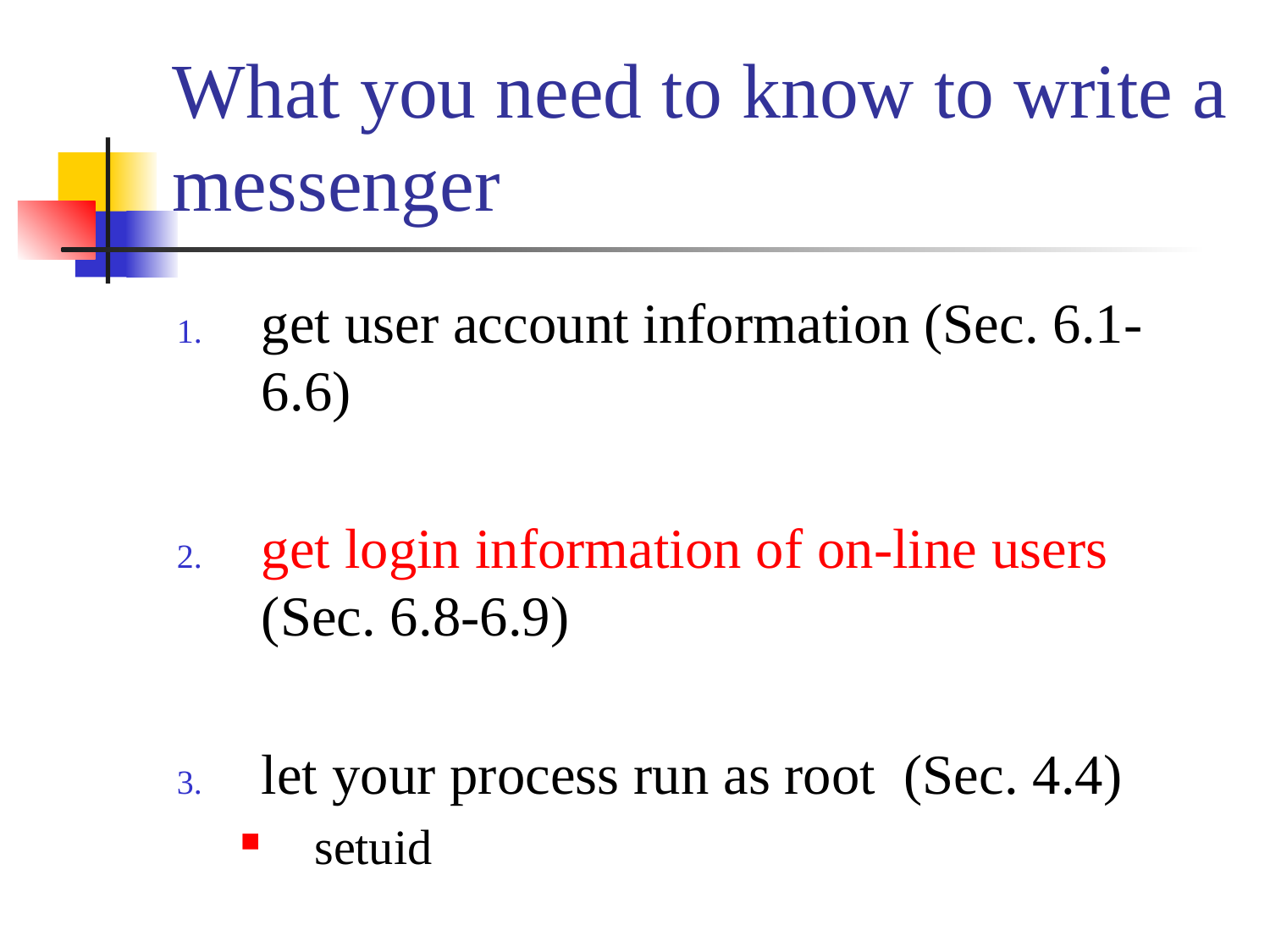

# What you need to know to write a messenger
get user account information (Sec. 6.1-6.6)

get login information of on-line users (Sec. 6.8-6.9)

let your process run as root  (Sec. 4.4)
setuid